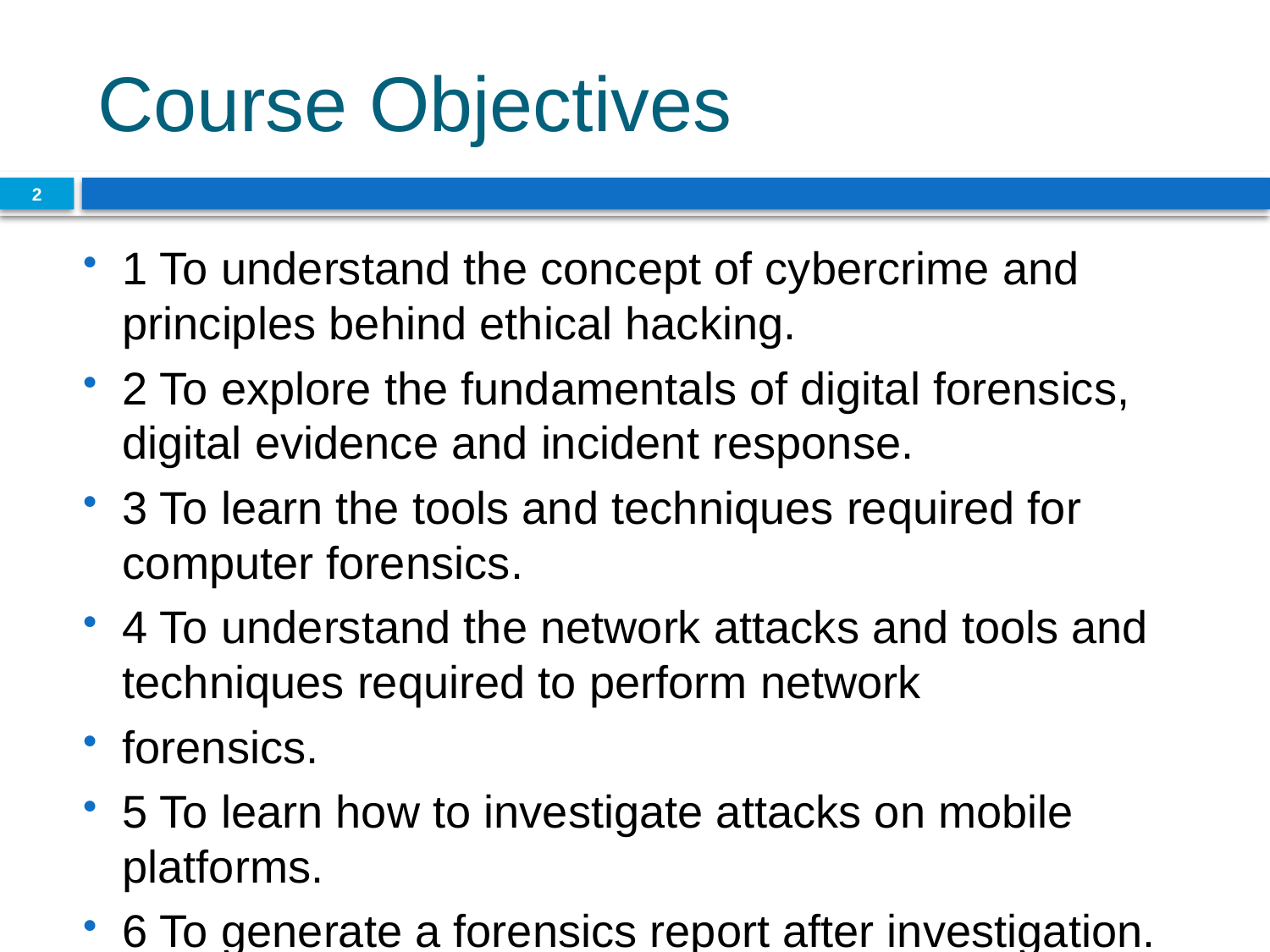

# Course Objectives
2
1 To understand the concept of cybercrime and principles behind ethical hacking.
2 To explore the fundamentals of digital forensics, digital evidence and incident response.
3 To learn the tools and techniques required for computer forensics.
4 To understand the network attacks and tools and techniques required to perform network
forensics.
5 To learn how to investigate attacks on mobile platforms.
6 To generate a forensics report after investigation.